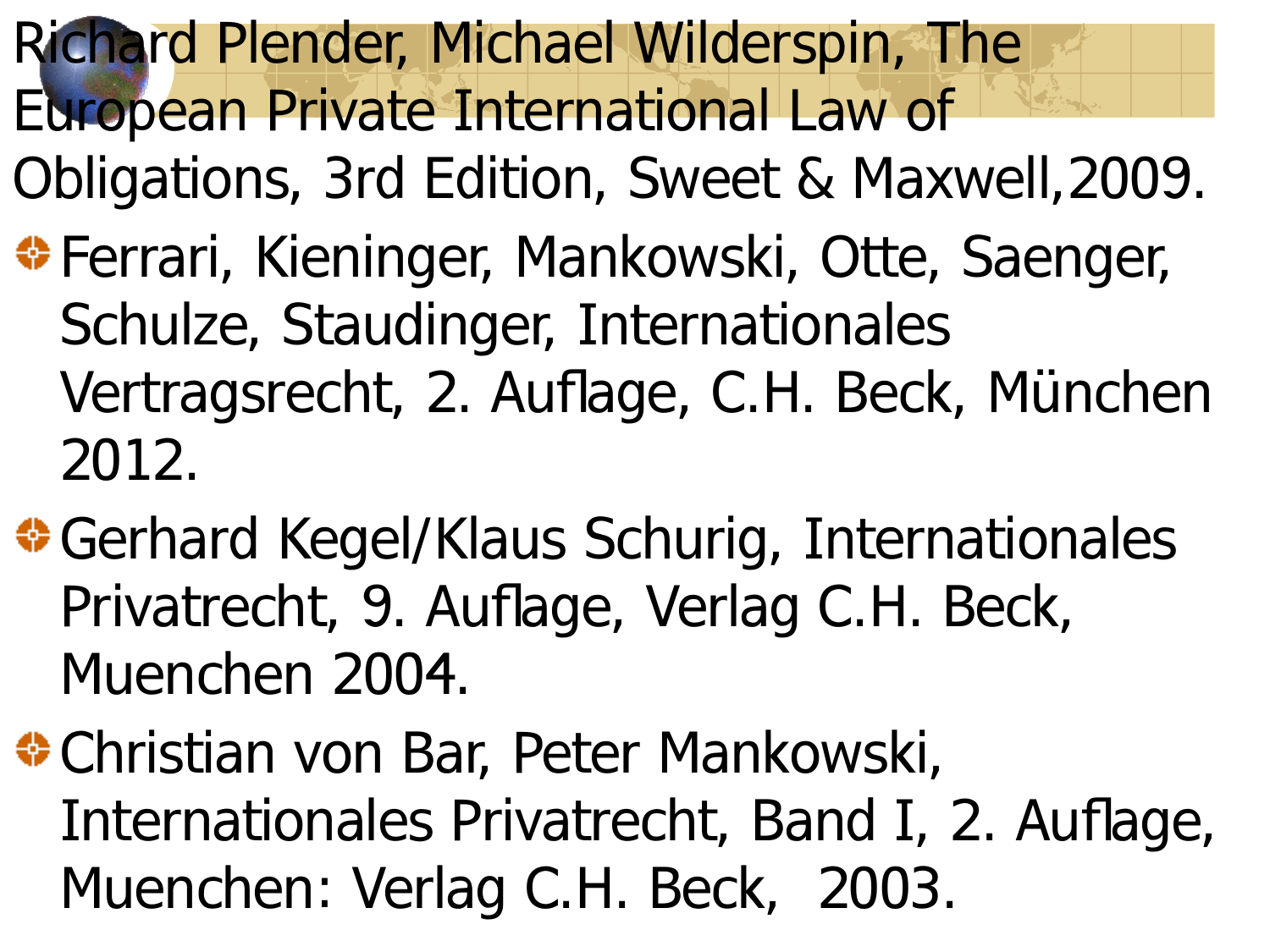

Richard Plender, Michael Wilderspin, The European Private International Law of Obligations, 3rd Edition, Sweet & Maxwell,2009.
Ferrari, Kieninger, Mankowski, Otte, Saenger, Schulze, Staudinger, Internationales Vertragsrecht, 2. Auflage, C.H. Beck, München 2012.
Gerhard Kegel/Klaus Schurig, Internationales Privatrecht, 9. Auflage, Verlag C.H. Beck, Muenchen 2004.
Christian von Bar, Peter Mankowski, Internationales Privatrecht, Band I, 2. Auflage, Muenchen: Verlag C.H. Beck,  2003.